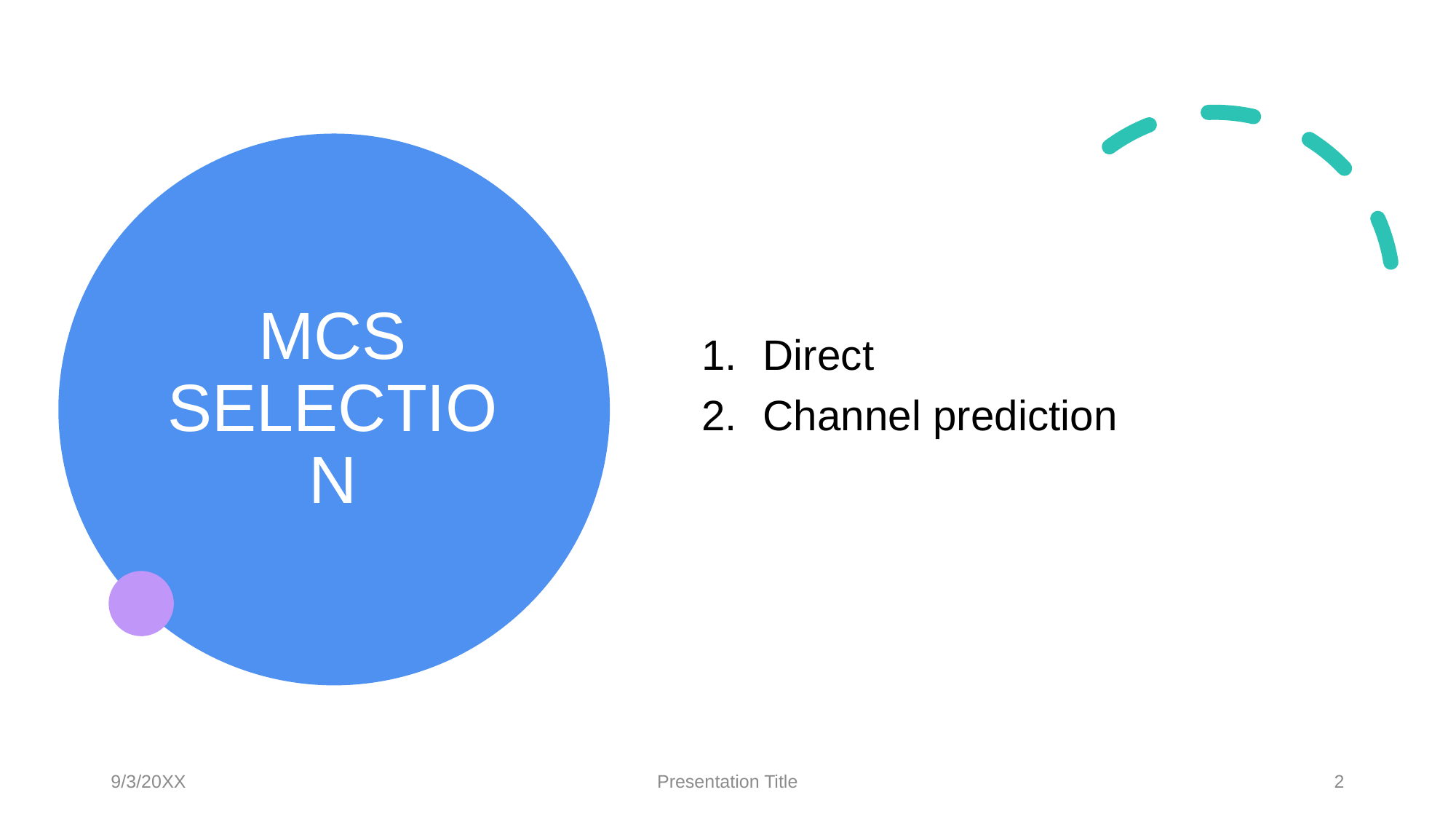

# MCS SELECTION
Direct
Channel prediction

9/3/20XX
Presentation Title
2